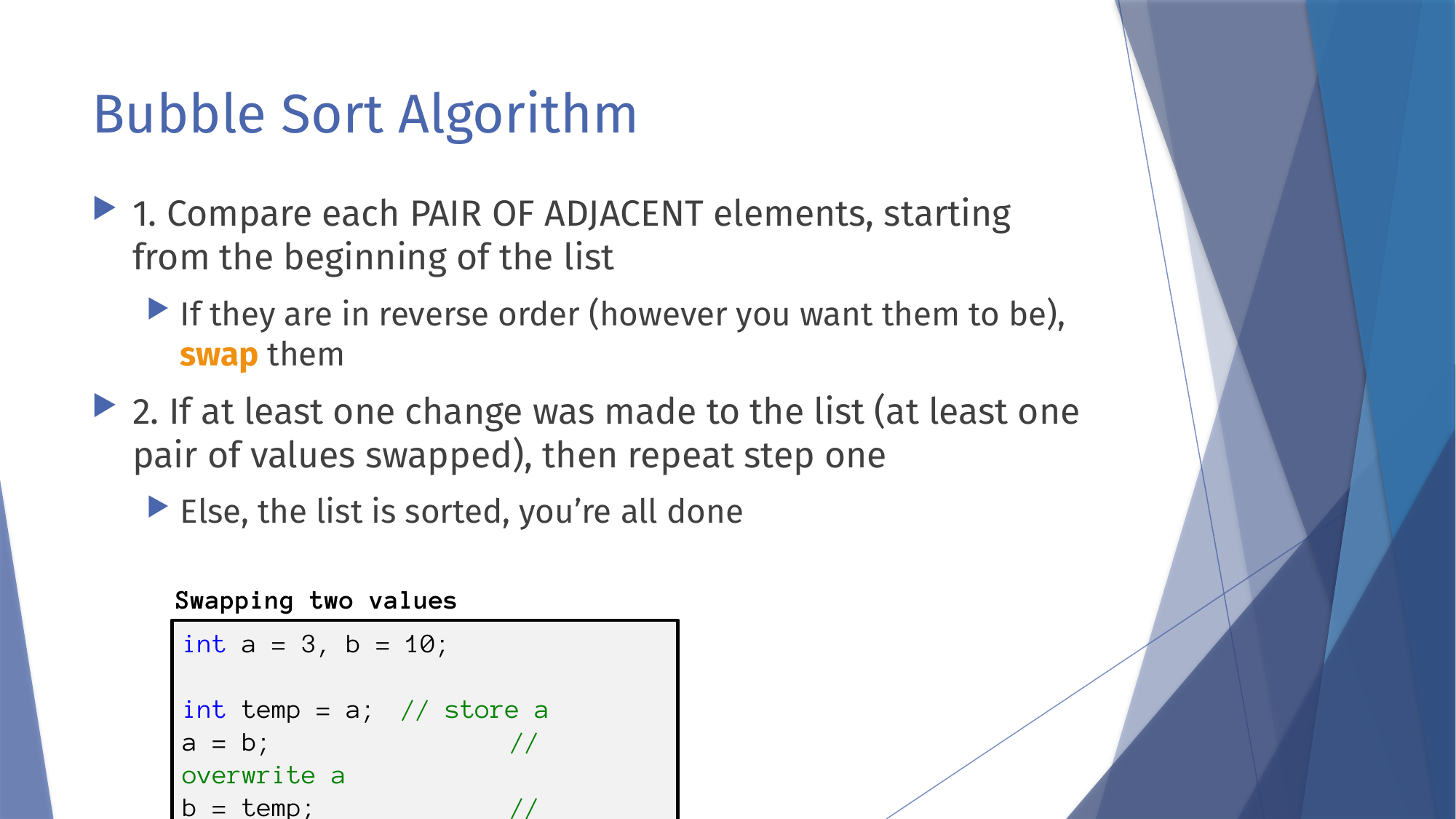

# Bubble Sort Algorithm
1. Compare each PAIR OF ADJACENT elements, starting from the beginning of the list
If they are in reverse order (however you want them to be), swap them
2. If at least one change was made to the list (at least one pair of values swapped), then repeat step one
Else, the list is sorted, you’re all done
Swapping two values
int a = 3, b = 10;

int temp = a; 	// store a
a = b; 			// overwrite a
b = temp; 		// overwrite b